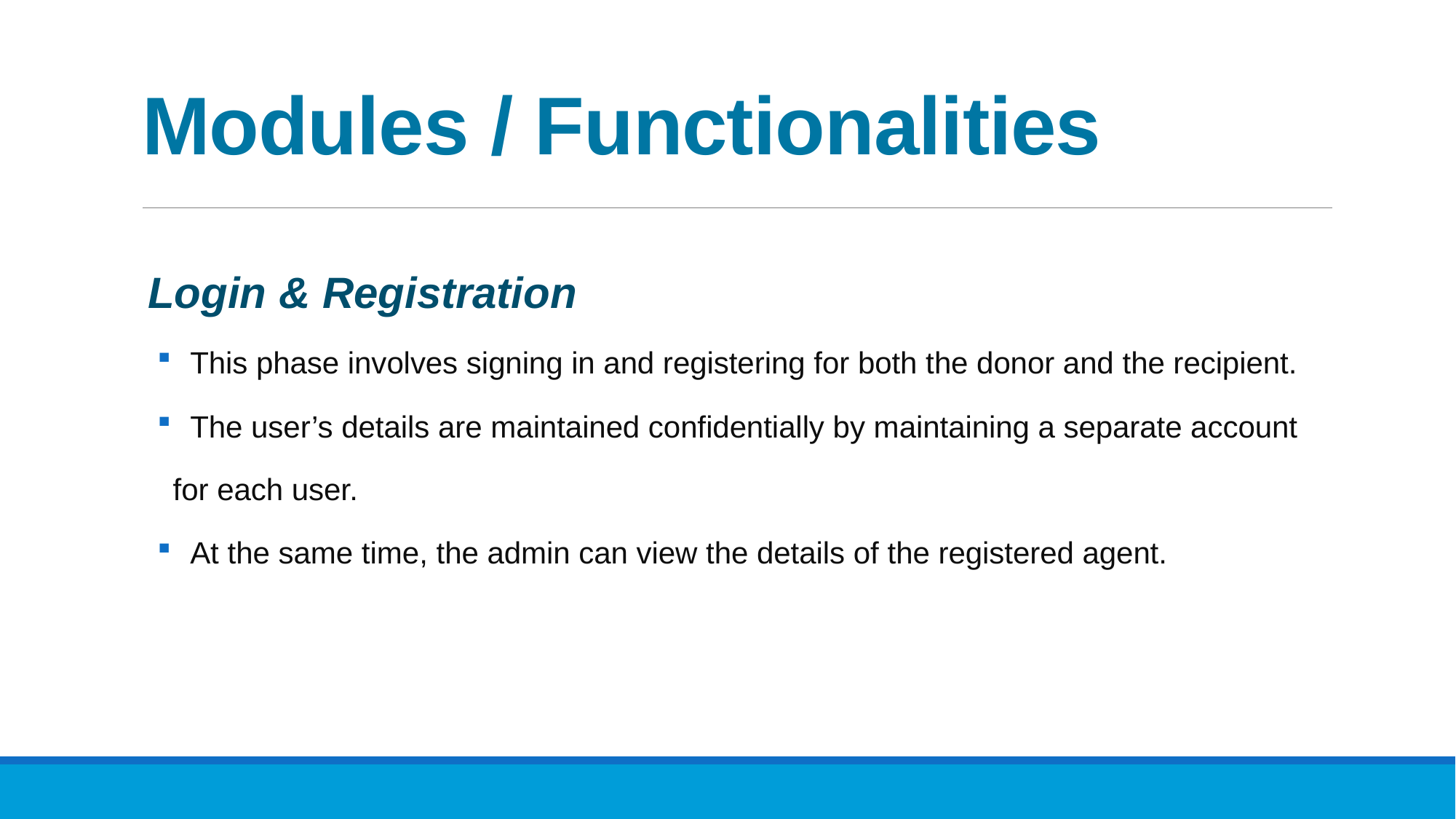

# Modules / Functionalities
Login & Registration
  This phase involves signing in and registering for both the donor and the recipient.
  The user’s details are maintained confidentially by maintaining a separate account for each user.
  At the same time, the admin can view the details of the registered agent.